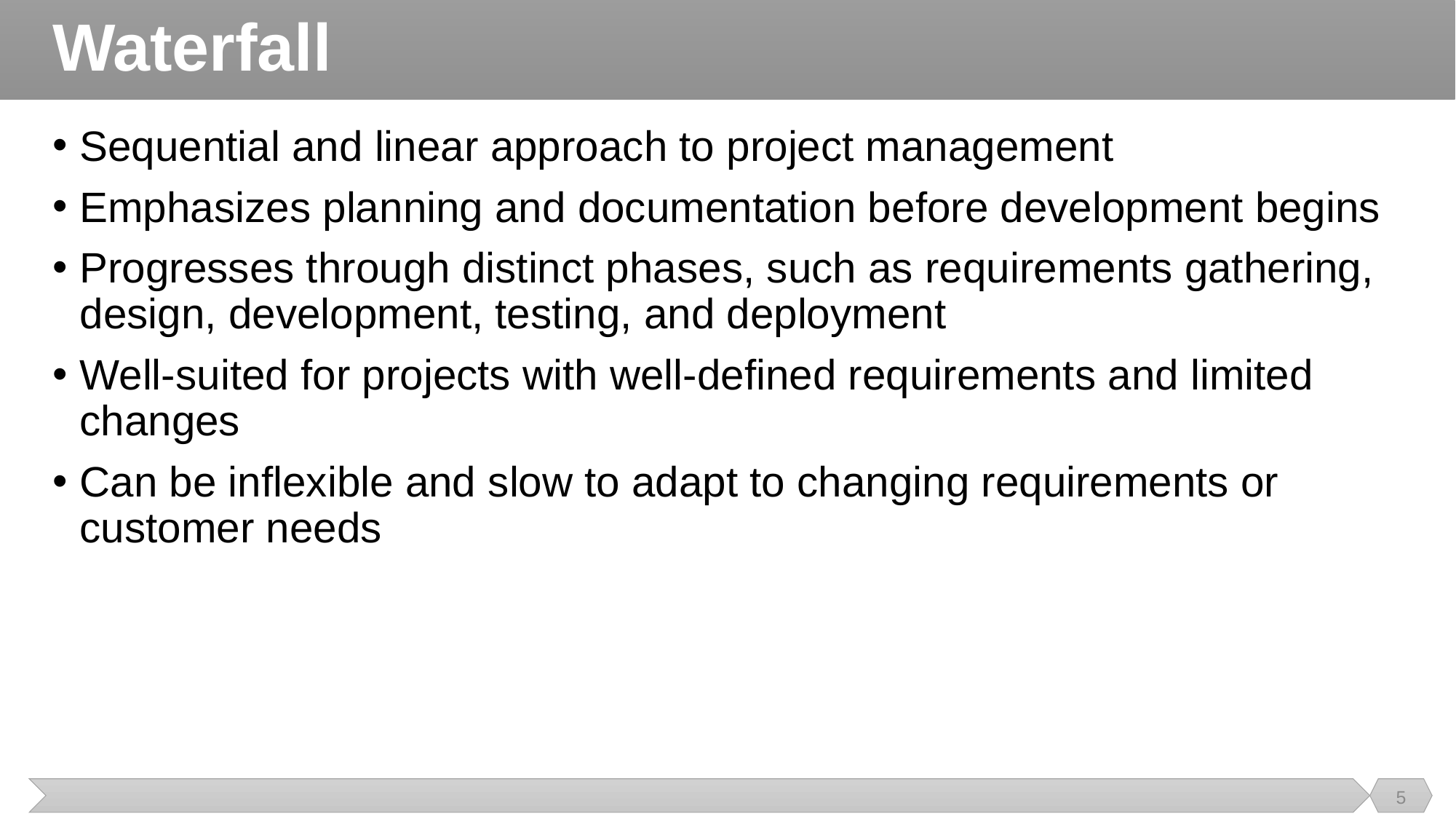

# Waterfall
Sequential and linear approach to project management
Emphasizes planning and documentation before development begins
Progresses through distinct phases, such as requirements gathering, design, development, testing, and deployment
Well-suited for projects with well-defined requirements and limited changes
Can be inflexible and slow to adapt to changing requirements or customer needs
5